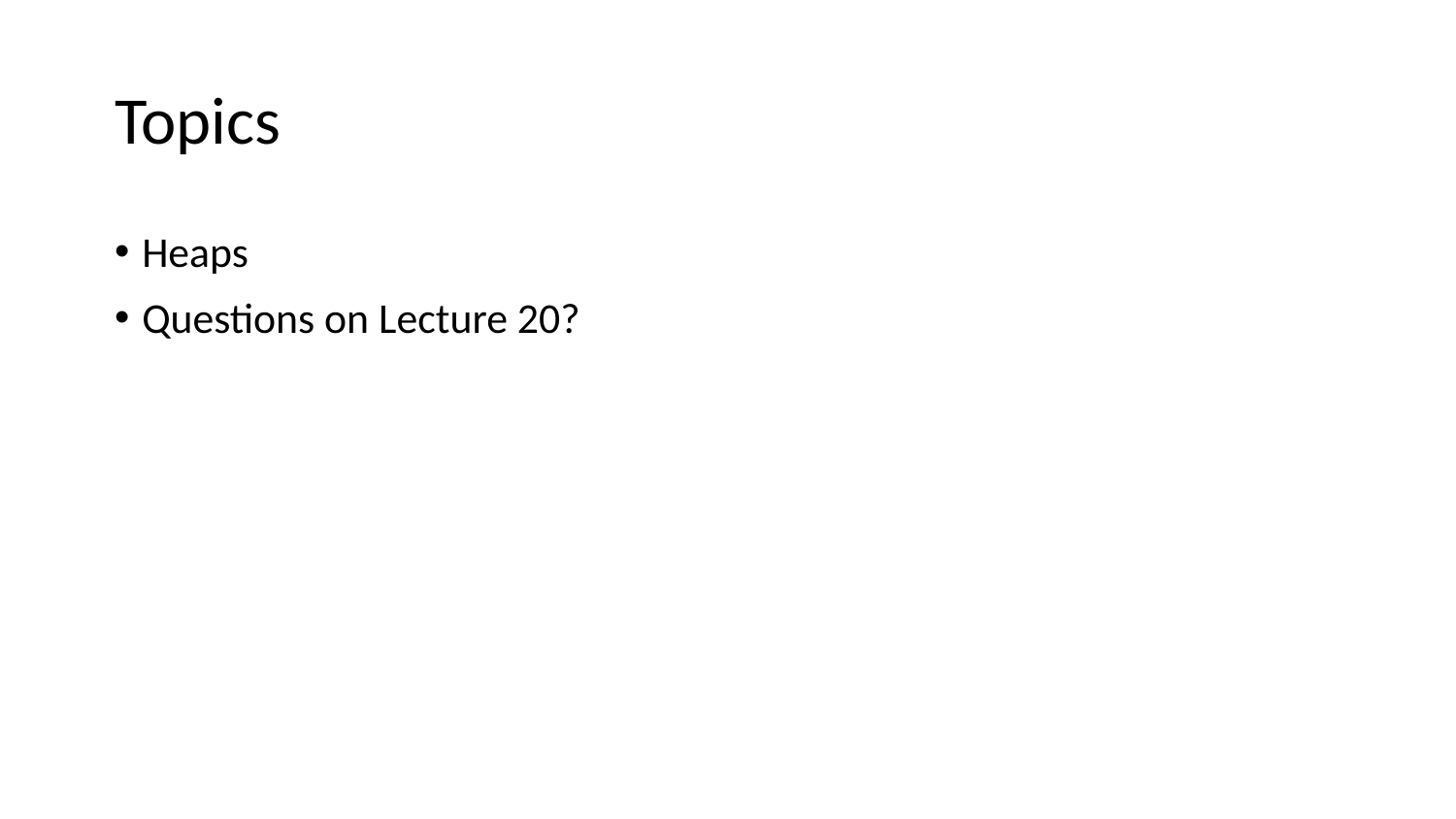

# Topics
Heaps
Questions on Lecture 20?